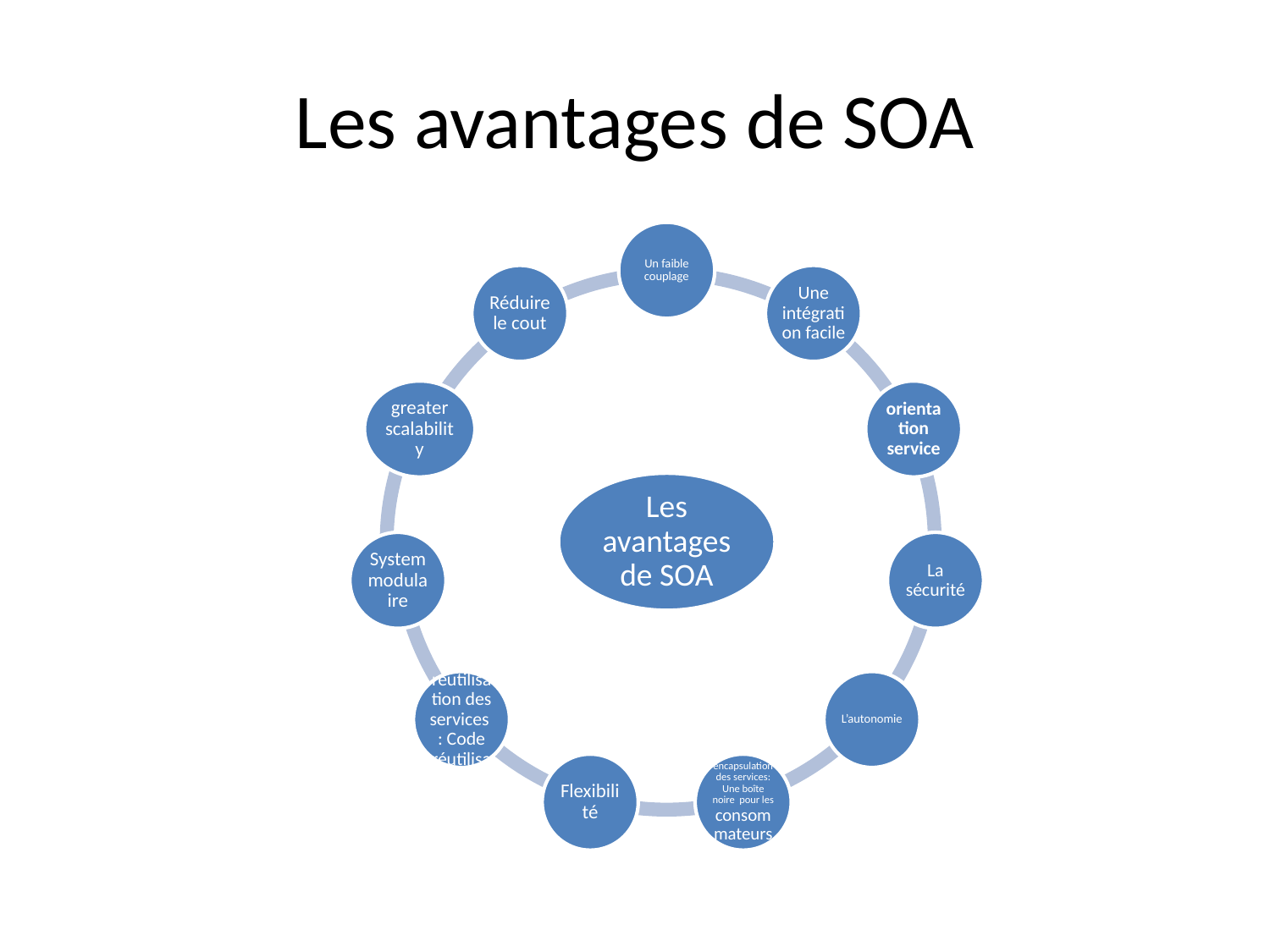

# Les avantages de SOA
Les avantages de SOA
Un faible couplage
Une intégration facile
orientation service
La sécurité
L’autonomie
encapsulation des services: Une boîte noire  pour les consommateurs
Flexibilité
La réutilisation des services : Code réutilisable
System modulaire
greater scalability
Réduire le cout